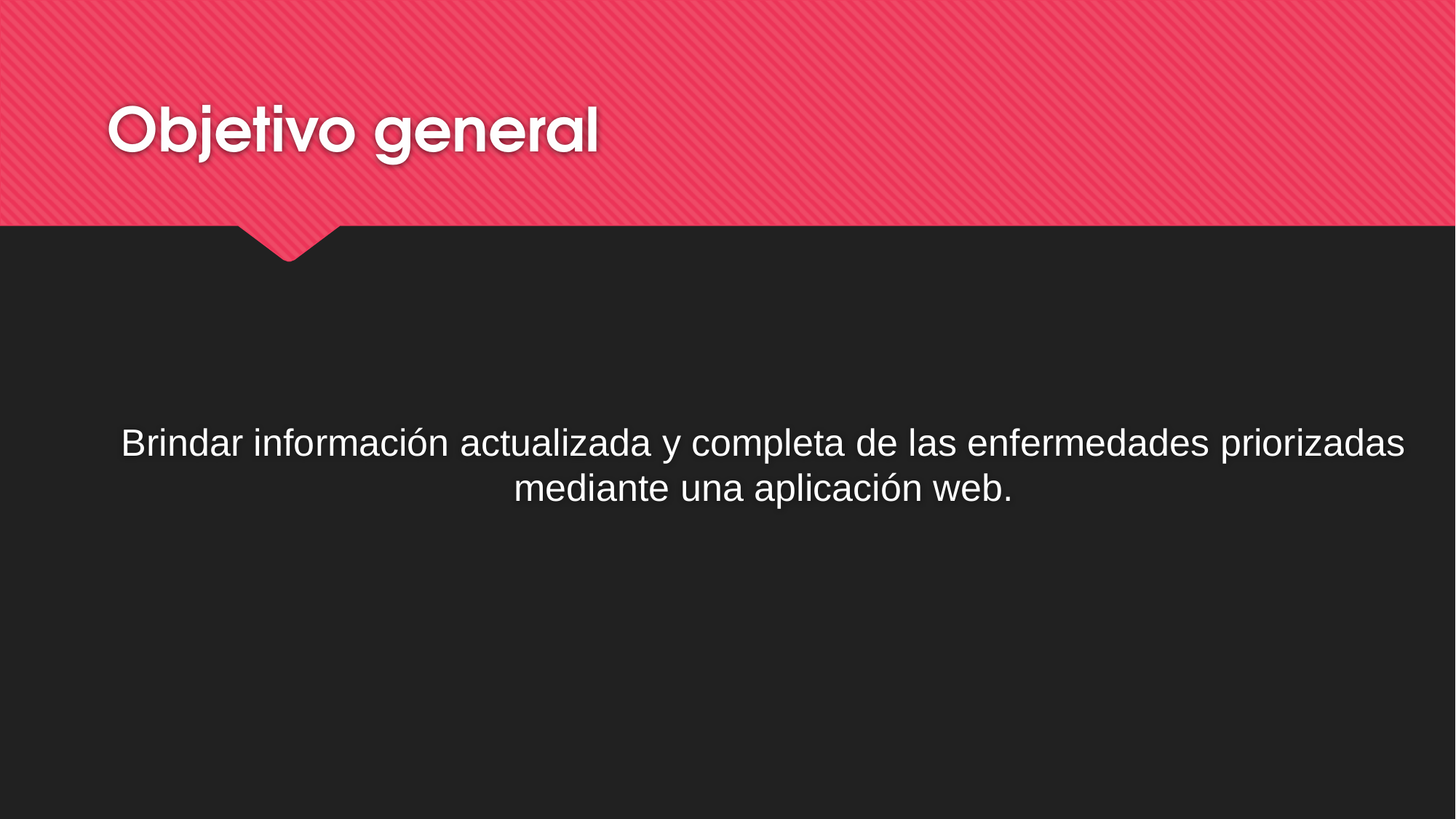

# Objetivo general
Brindar información actualizada y completa de las enfermedades priorizadas mediante una aplicación web.